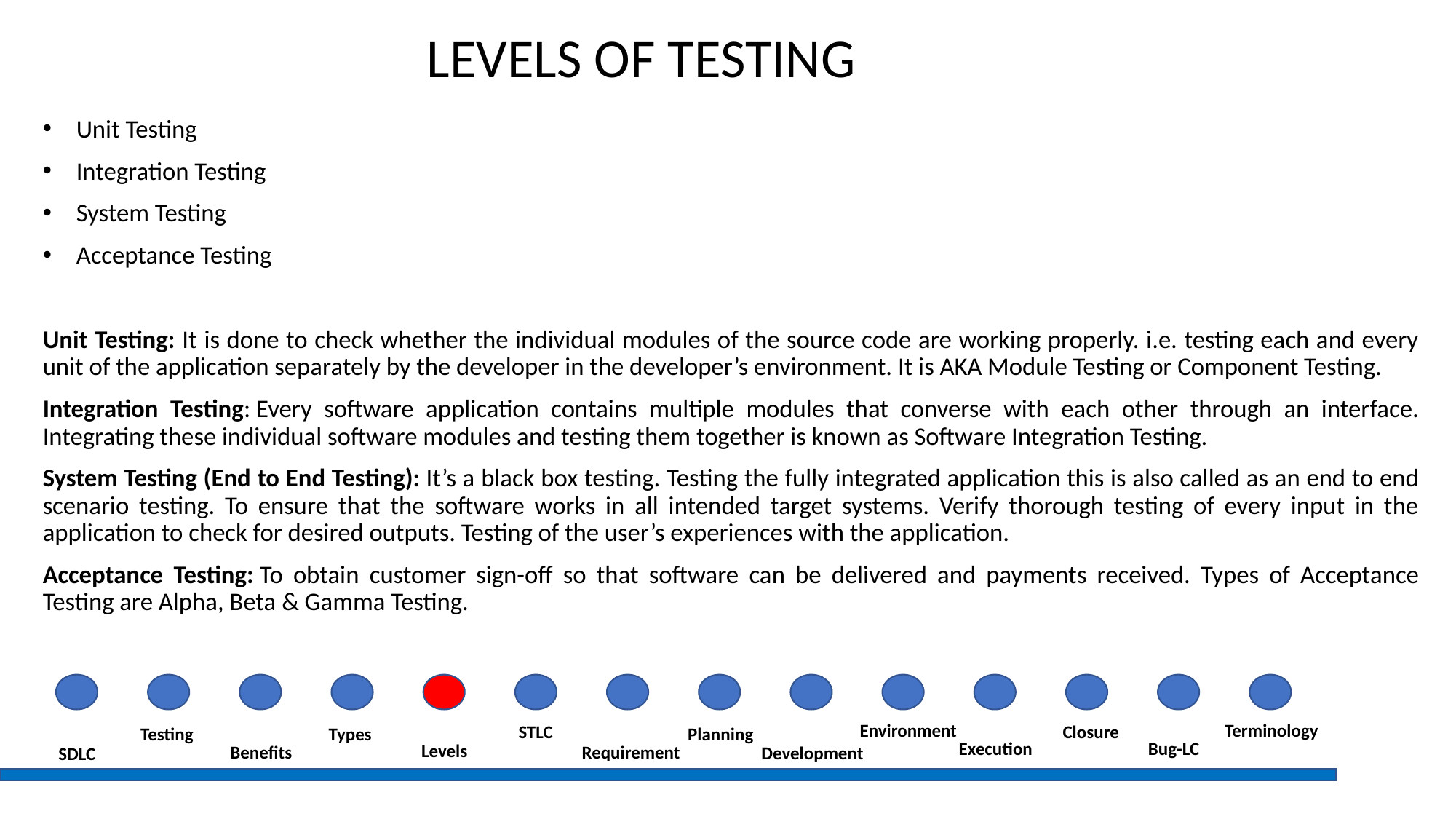

LEVELS OF TESTING
Unit Testing
Integration Testing
System Testing
Acceptance Testing

Unit Testing: It is done to check whether the individual modules of the source code are working properly. i.e. testing each and every unit of the application separately by the developer in the developer’s environment. It is AKA Module Testing or Component Testing.
Integration Testing: Every software application contains multiple modules that converse with each other through an interface. Integrating these individual software modules and testing them together is known as Software Integration Testing.
System Testing (End to End Testing): It’s a black box testing. Testing the fully integrated application this is also called as an end to end scenario testing. To ensure that the software works in all intended target systems. Verify thorough testing of every input in the application to check for desired outputs. Testing of the user’s experiences with the application.
Acceptance Testing: To obtain customer sign-off so that software can be delivered and payments received. Types of Acceptance Testing are Alpha, Beta & Gamma Testing.

Terminology
Environment
STLC
Closure
Planning
Types
Testing
Bug-LC
Execution
Levels
Benefits
Requirement
Development
SDLC